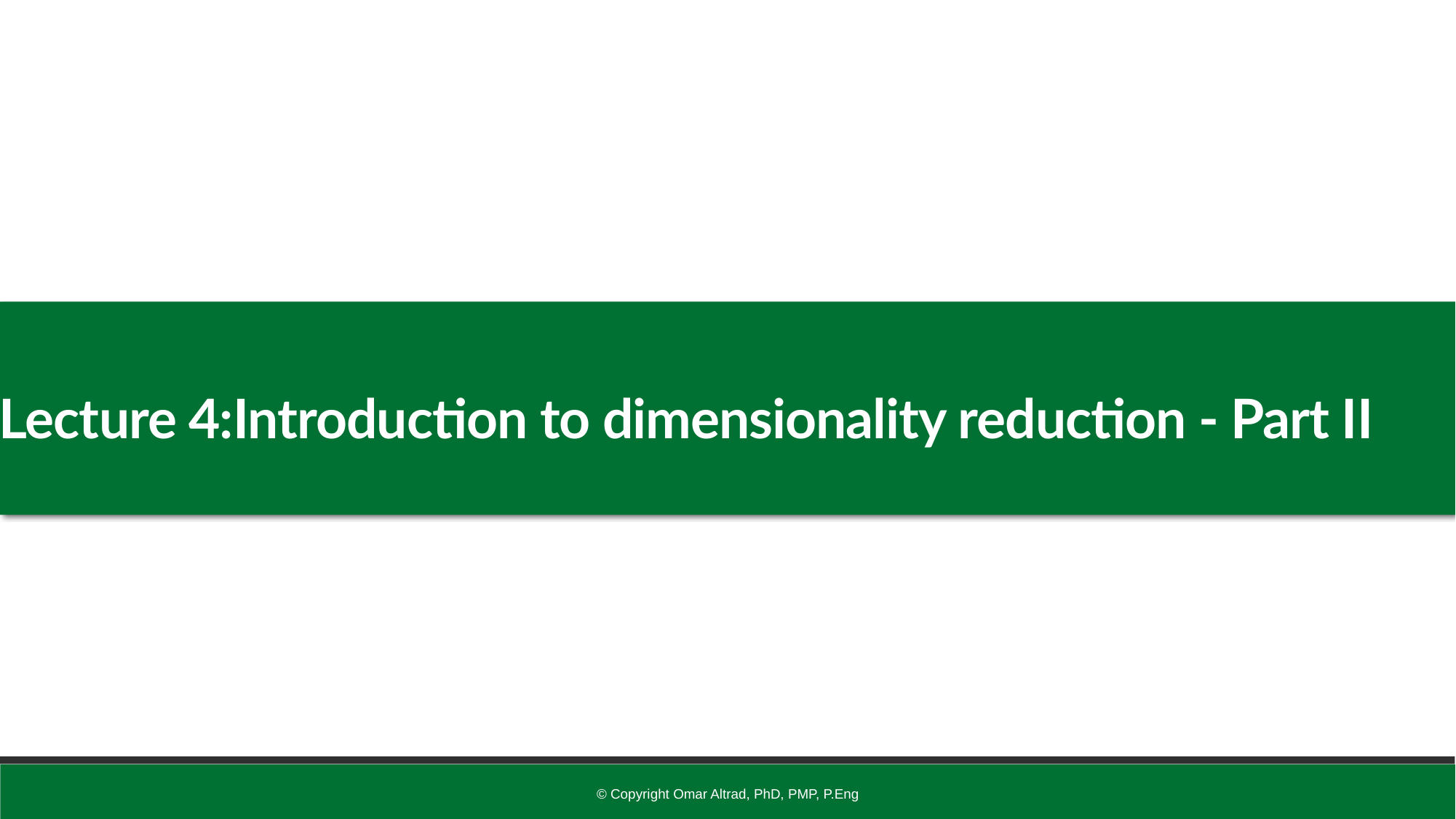

Lecture 4:Introduction to dimensionality reduction - Part II
© Copyright Omar Altrad, PhD, PMP, P.Eng